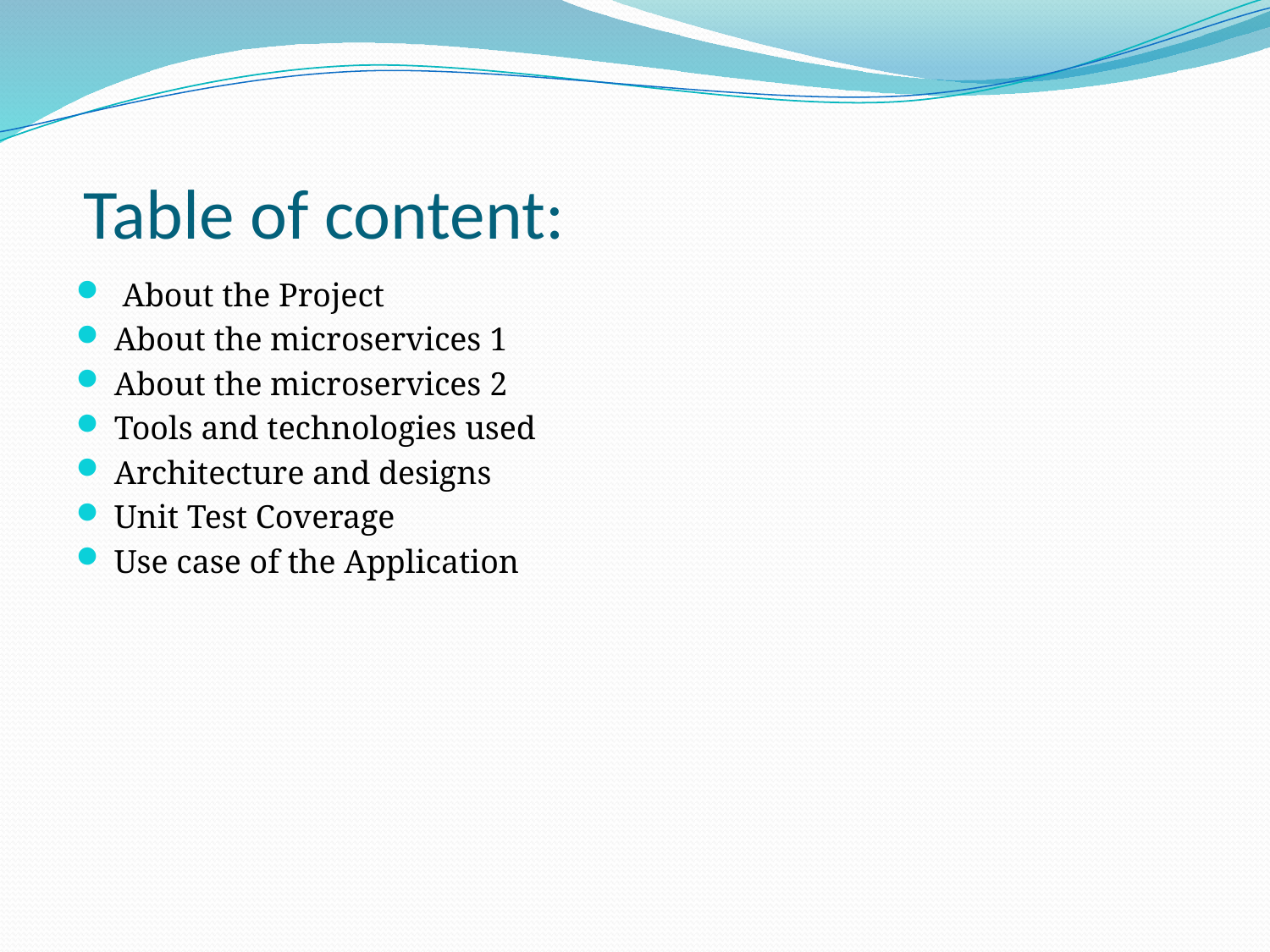

# Table of content:
 About the Project
About the microservices 1
About the microservices 2
Tools and technologies used
Architecture and designs
Unit Test Coverage
Use case of the Application